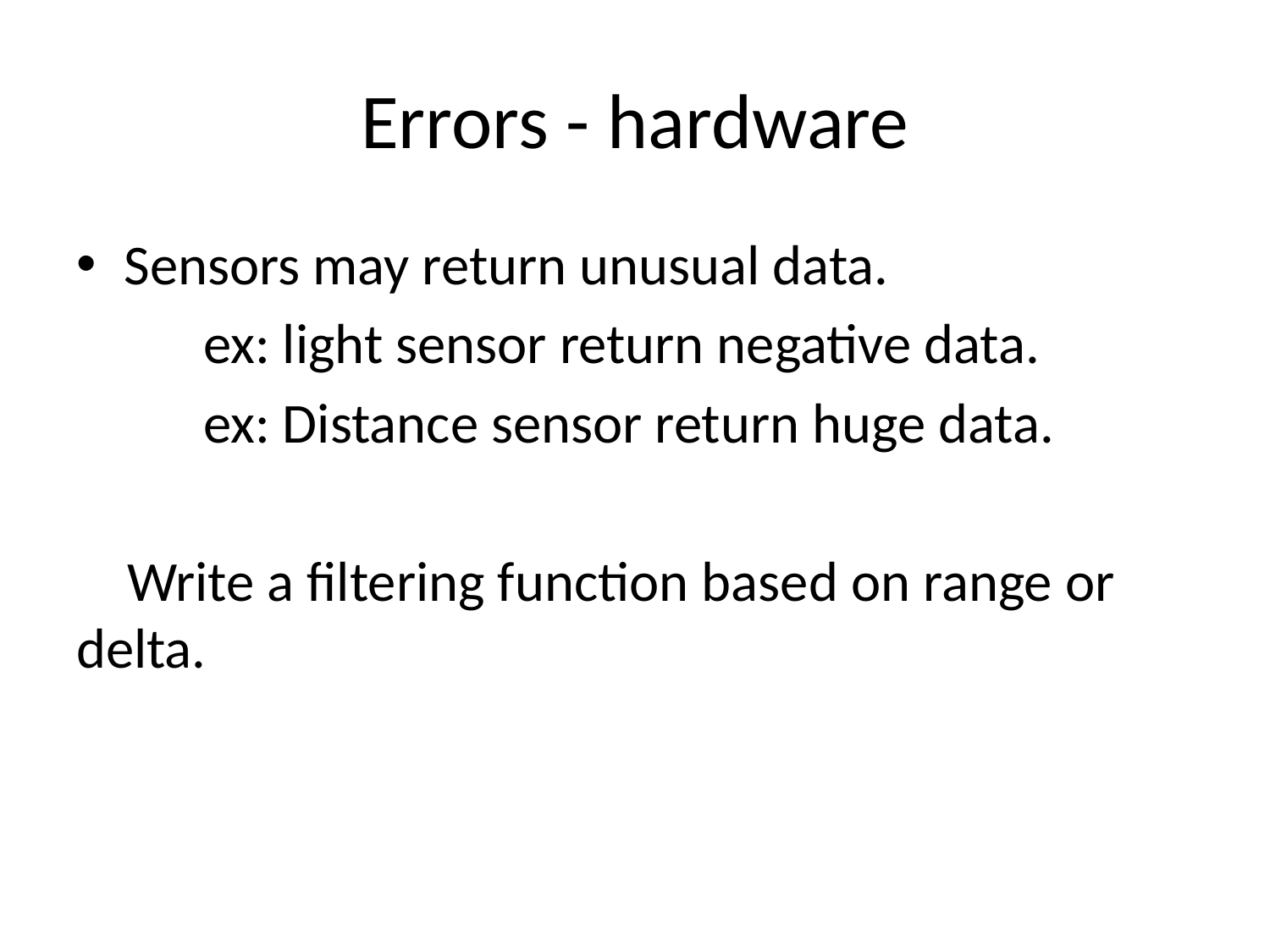

# Errors - hardware
Sensors may return unusual data.
	ex: light sensor return negative data.
	ex: Distance sensor return huge data.

    Write a filtering function based on range or delta.